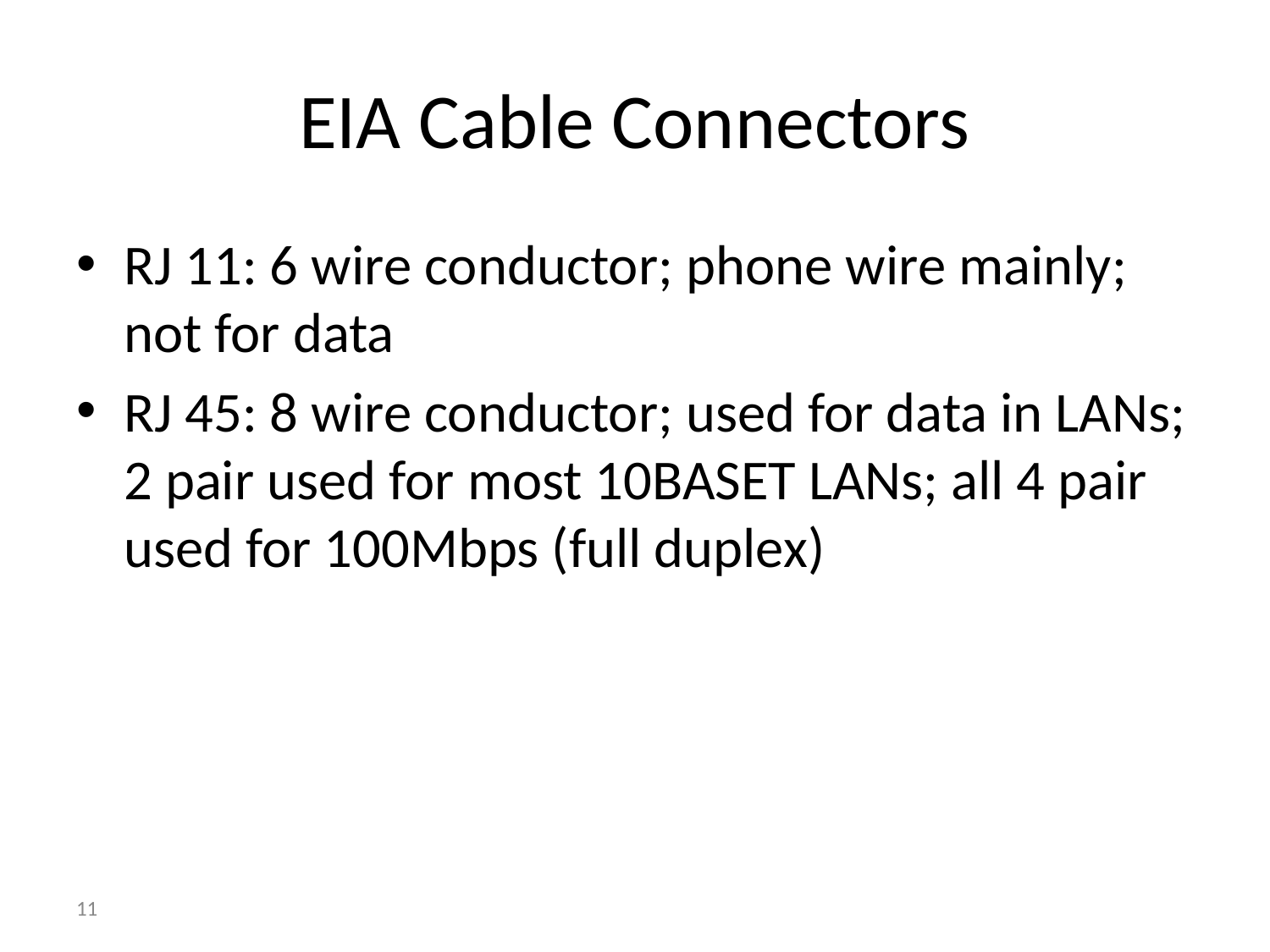

# EIA Cable Connectors
RJ 11: 6 wire conductor; phone wire mainly; not for data
RJ 45: 8 wire conductor; used for data in LANs; 2 pair used for most 10BASET LANs; all 4 pair used for 100Mbps (full duplex)
11